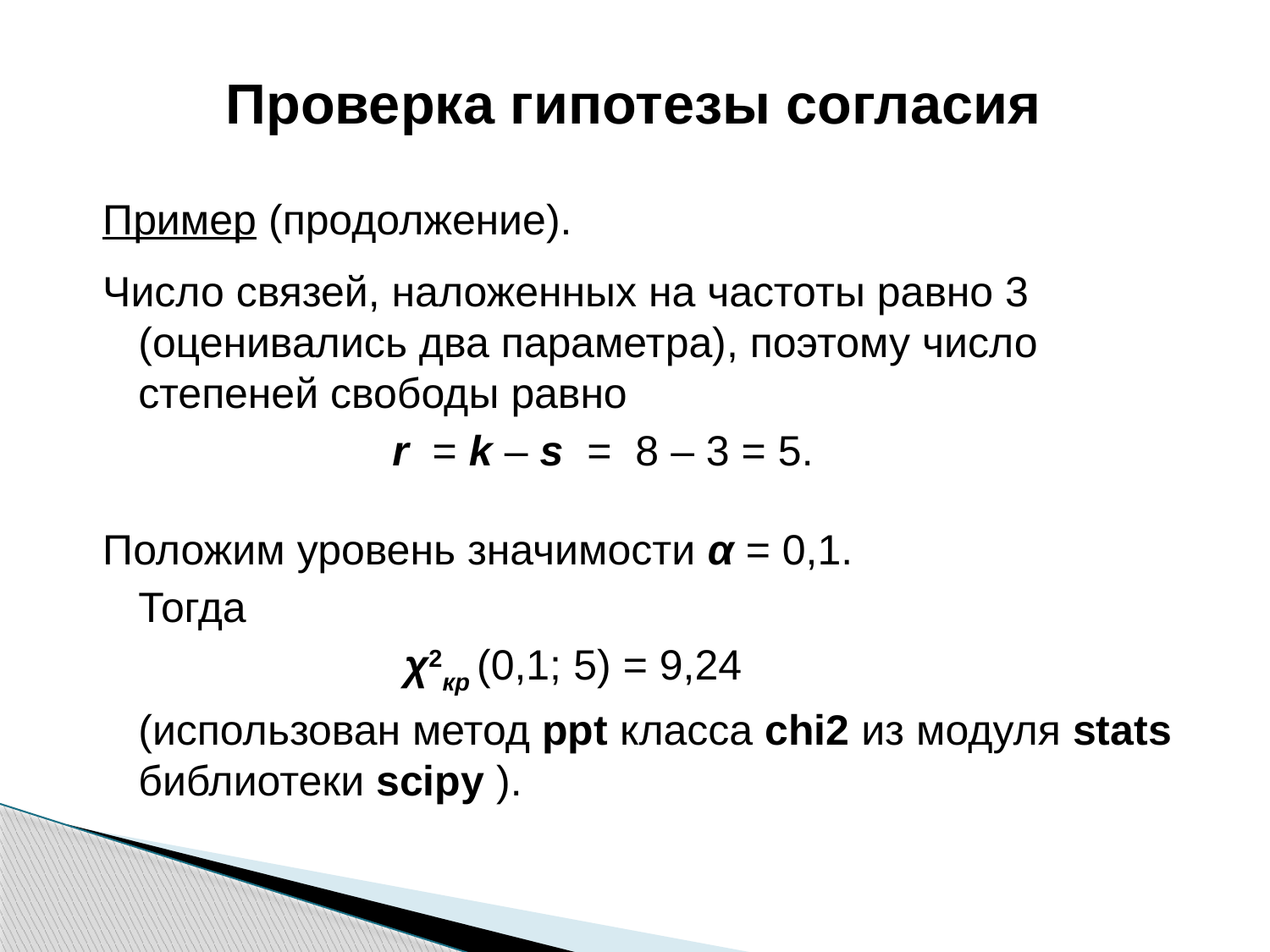

# Проверка гипотезы согласия
Пример (продолжение).
Число связей, наложенных на частоты равно 3 (оценивались два параметра), поэтому число степеней свободы равно
			r  = k – s  =  8 – 3 = 5.

Положим уровень значимости α = 0,1.
	Тогда
			 χ2кр (0,1; 5) = 9,24
	(использован метод ppt класса chi2 из модуля stats  библиотеки scipy ).